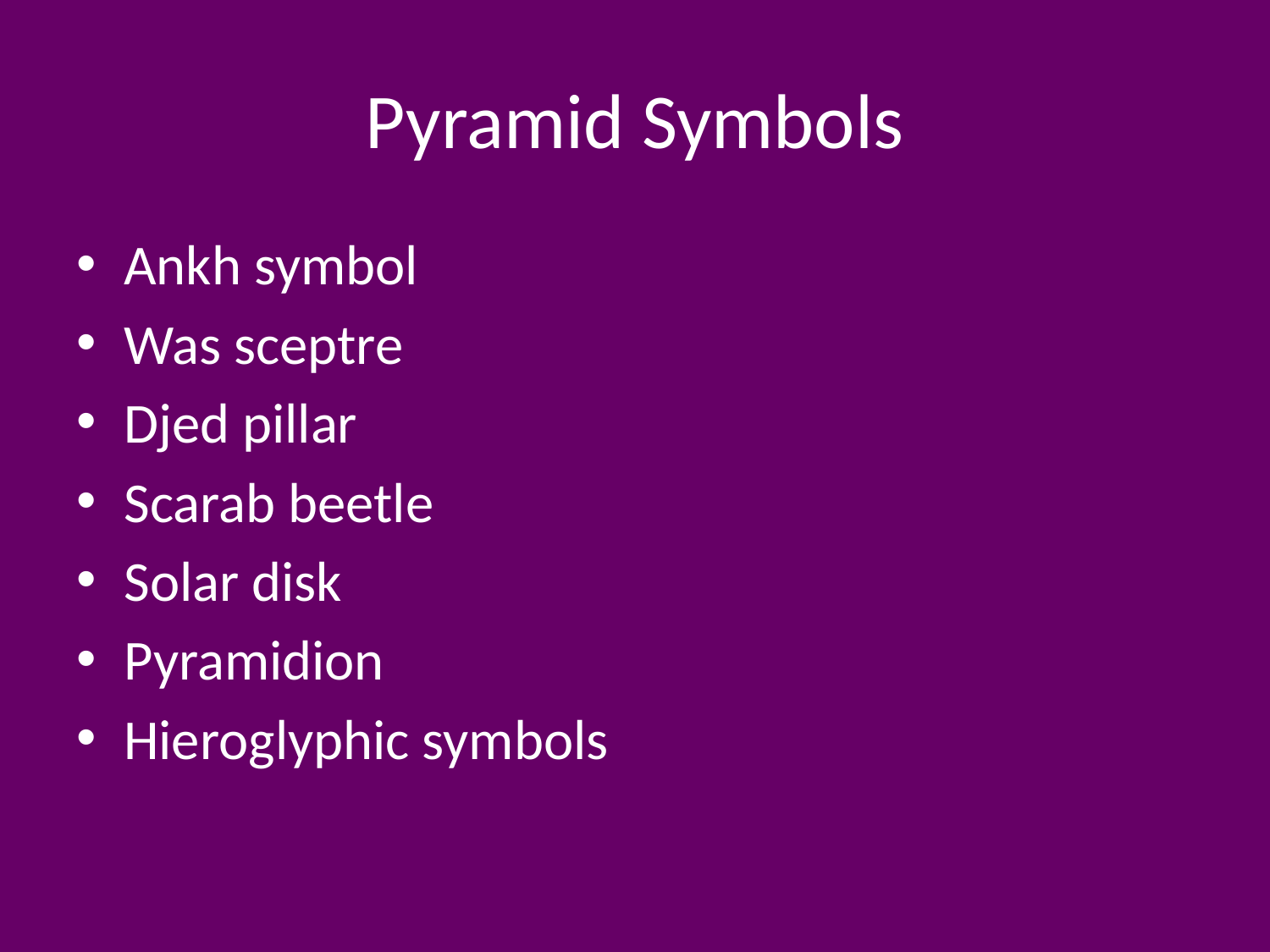

# Pyramid Symbols
Ankh symbol
Was sceptre
Djed pillar
Scarab beetle
Solar disk
Pyramidion
Hieroglyphic symbols